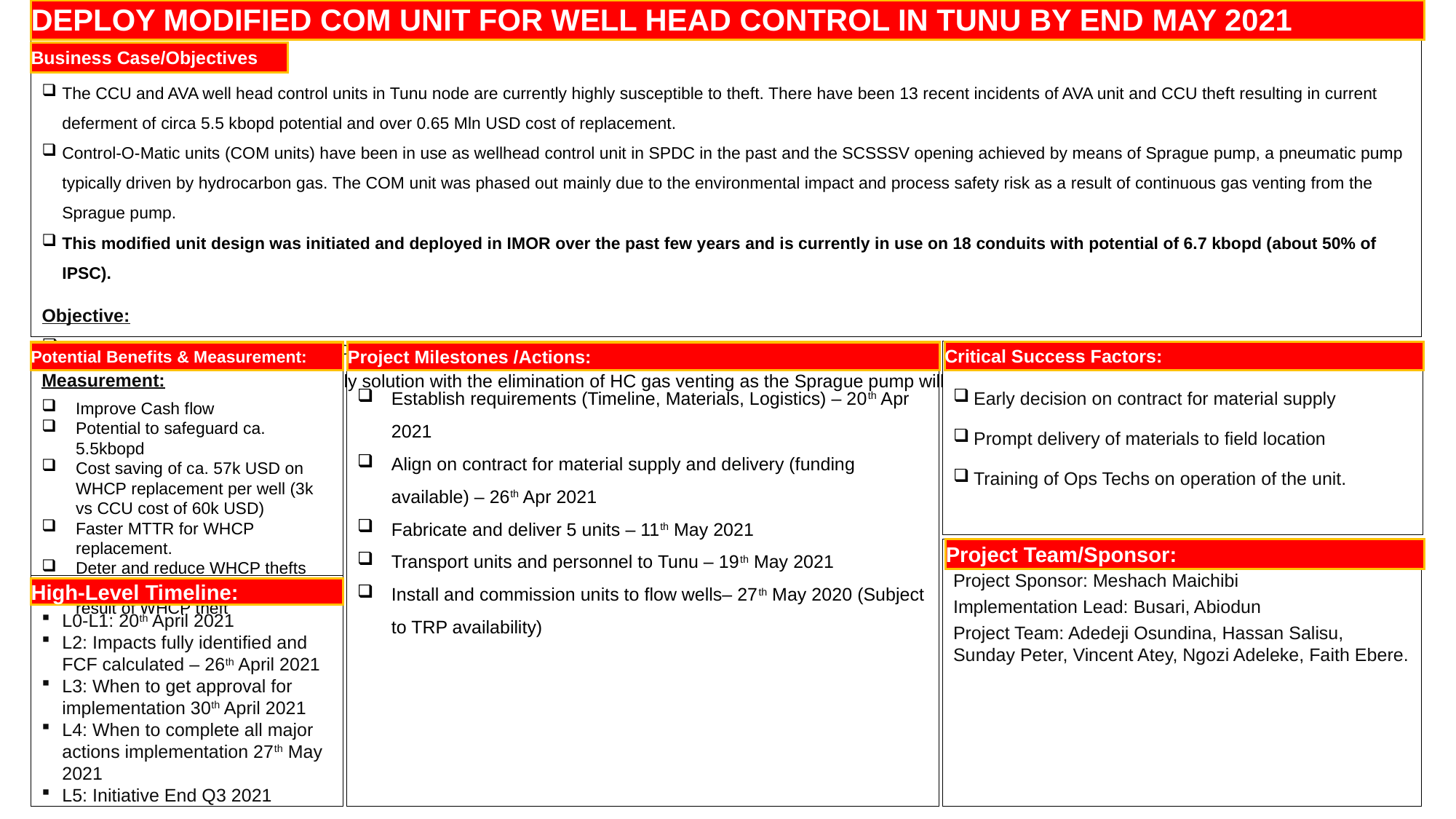

DEPLOY MODIFIED COM UNIT FOR WELL HEAD CONTROL IN TUNU BY END MAY 2021

Business Case/objectives:
The CCU and AVA well head control units in Tunu node are currently highly susceptible to theft. There have been 13 recent incidents of AVA unit and CCU theft resulting in current deferment of circa 5.5 kbopd potential and over 0.65 Mln USD cost of replacement.
Control-O-Matic units (COM units) have been in use as wellhead control unit in SPDC in the past and the SCSSSV opening achieved by means of Sprague pump, a pneumatic pump typically driven by hydrocarbon gas. The COM unit was phased out mainly due to the environmental impact and process safety risk as a result of continuous gas venting from the Sprague pump.
This modified unit design was initiated and deployed in IMOR over the past few years and is currently in use on 18 conduits with potential of 6.7 kbopd (about 50% of IPSC).

Objective:
Restoration of ca. 2 kbopd of production by deploying the modified COM units on 5 of the impacted wells.
Implement environmentally friendly solution with the elimination of HC gas venting as the Sprague pump will no longer be part of the set up.
Business Case/Objectives
Potential Benefits & Measurement:
Improve Cash flow
Potential to safeguard ca. 5.5kbopd
Cost saving of ca. 57k USD on WHCP replacement per well (3k vs CCU cost of 60k USD)
Faster MTTR for WHCP replacement.
Deter and reduce WHCP thefts
Reduce process safety risks as a result of WHCP theft
Critical Success Factors
Early decision on contract for material supply
Prompt delivery of materials to field location
Training of Ops Techs on operation of the unit.

Projt Scope/Actions (With start and end dates and action party)
Establish requirements (Timeline, Materials, Logistics) – 20th Apr 2021
Align on contract for material supply and delivery (funding available) – 26th Apr 2021
Fabricate and deliver 5 units – 11th May 2021
Transport units and personnel to Tunu – 19th May 2021
Install and commission units to flow wells– 27th May 2020 (Subject to TRP availability)

Critical Success Factors:

Potential Benefits & Measurement:

Project Milestones /Actions:

Project Sponsor: Meshach Maichibi
Implementation Lead: Busari, Abiodun
Project Team: Adedeji Osundina, Hassan Salisu, Sunday Peter, Vincent Atey, Ngozi Adeleke, Faith Ebere.
Project Team/Sponsor:
Input High-level Timeline:
L0-L1: 20th April 2021
L2: Impacts fully identified and FCF calculated – 26th April 2021
L3: When to get approval for implementation 30th April 2021
L4: When to complete all major actions implementation 27th May 2021
L5: Initiative End Q3 2021

High-Level Timeline: